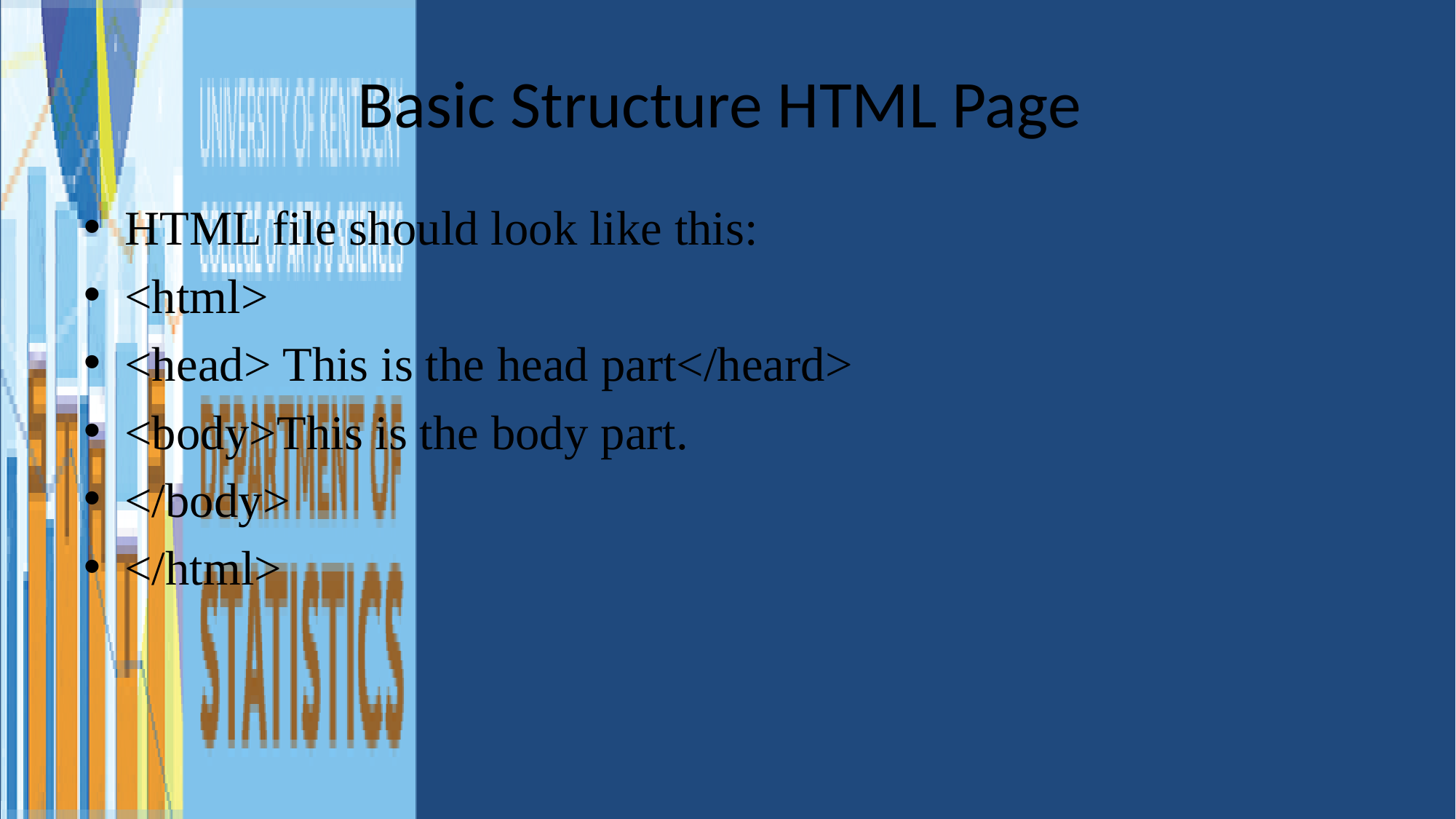

# Basic Structure HTML Page
HTML file should look like this:
<html>
<head> This is the head part</heard>
<body>This is the body part.
</body>
</html>